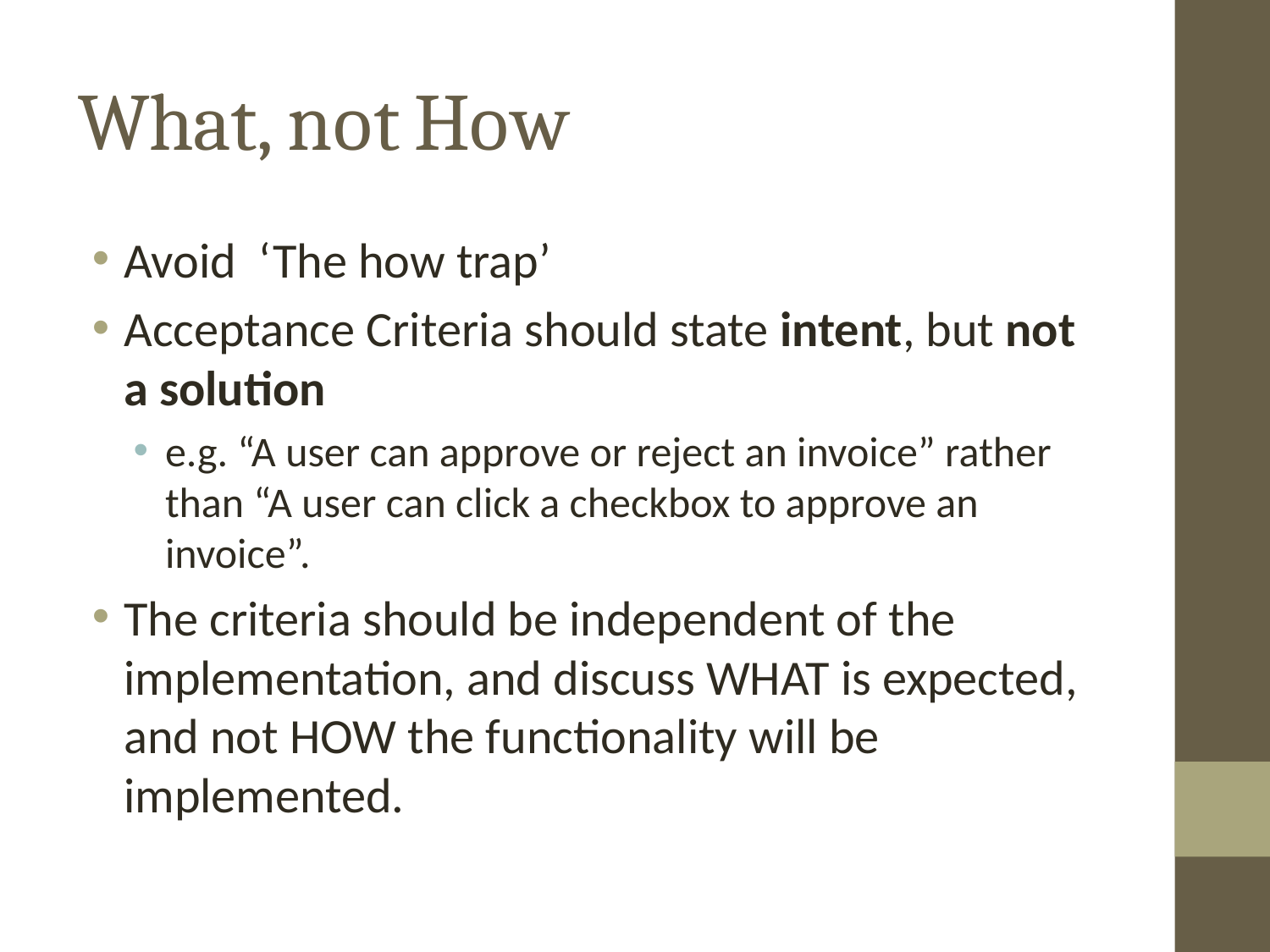

# What, not How
Avoid  ‘The how trap’
Acceptance Criteria should state intent, but not a solution
e.g. “A user can approve or reject an invoice” rather than “A user can click a checkbox to approve an invoice”.
The criteria should be independent of the implementation, and discuss WHAT is expected, and not HOW the functionality will be implemented.